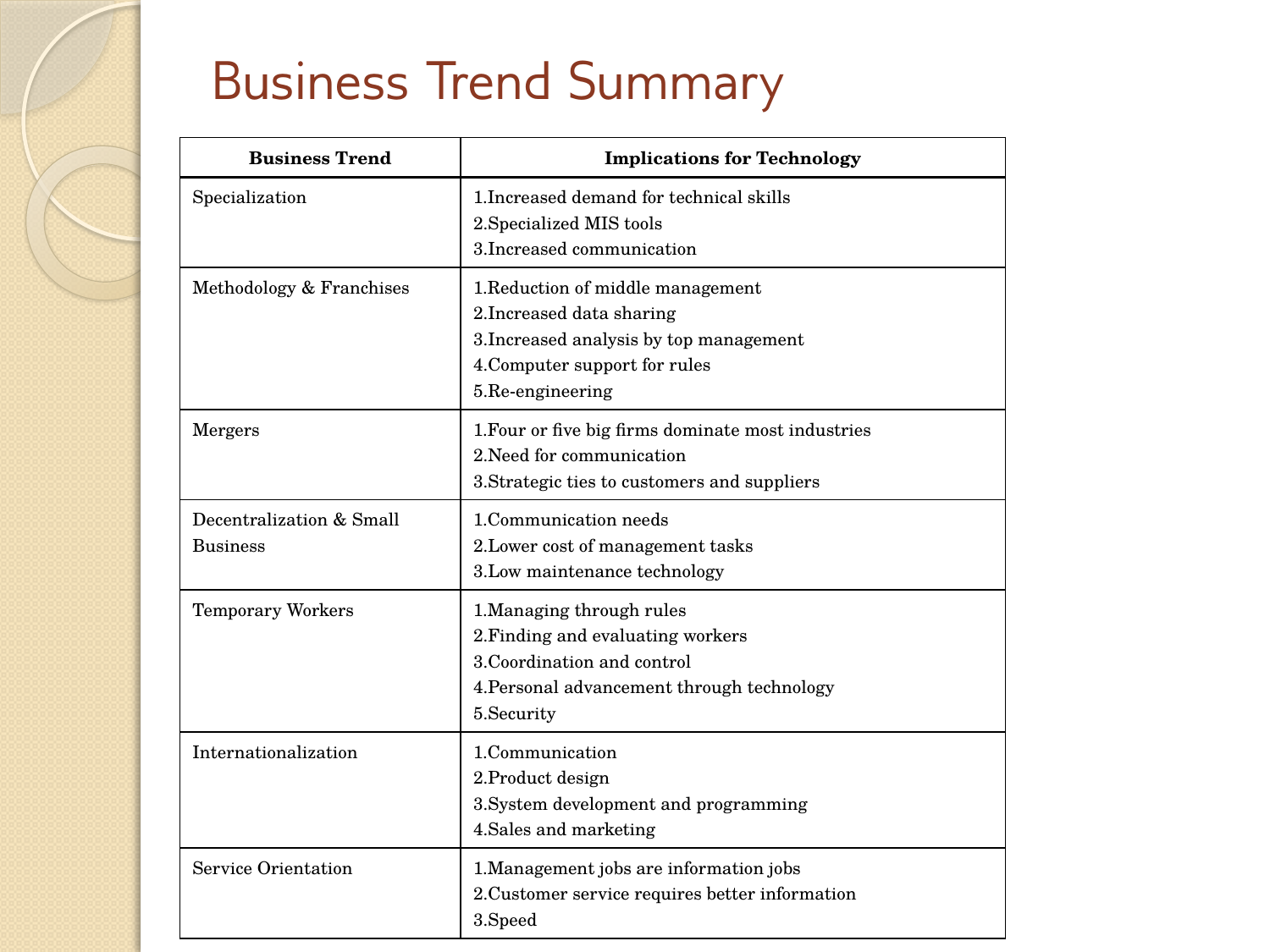

# Business Trend Summary
| Business Trend | Implications for Technology |
| --- | --- |
| Specialization | Increased demand for technical skills Specialized MIS tools Increased communication |
| Methodology & Franchises | Reduction of middle management Increased data sharing Increased analysis by top management Computer support for rules Re-engineering |
| Mergers | Four or five big firms dominate most industries Need for communication Strategic ties to customers and suppliers |
| Decentralization & Small Business | Communication needs Lower cost of management tasks Low maintenance technology |
| Temporary Workers | Managing through rules Finding and evaluating workers Coordination and control Personal advancement through technology Security |
| Internationalization | Communication Product design System development and programming Sales and marketing |
| Service Orientation | Management jobs are information jobs Customer service requires better information Speed |